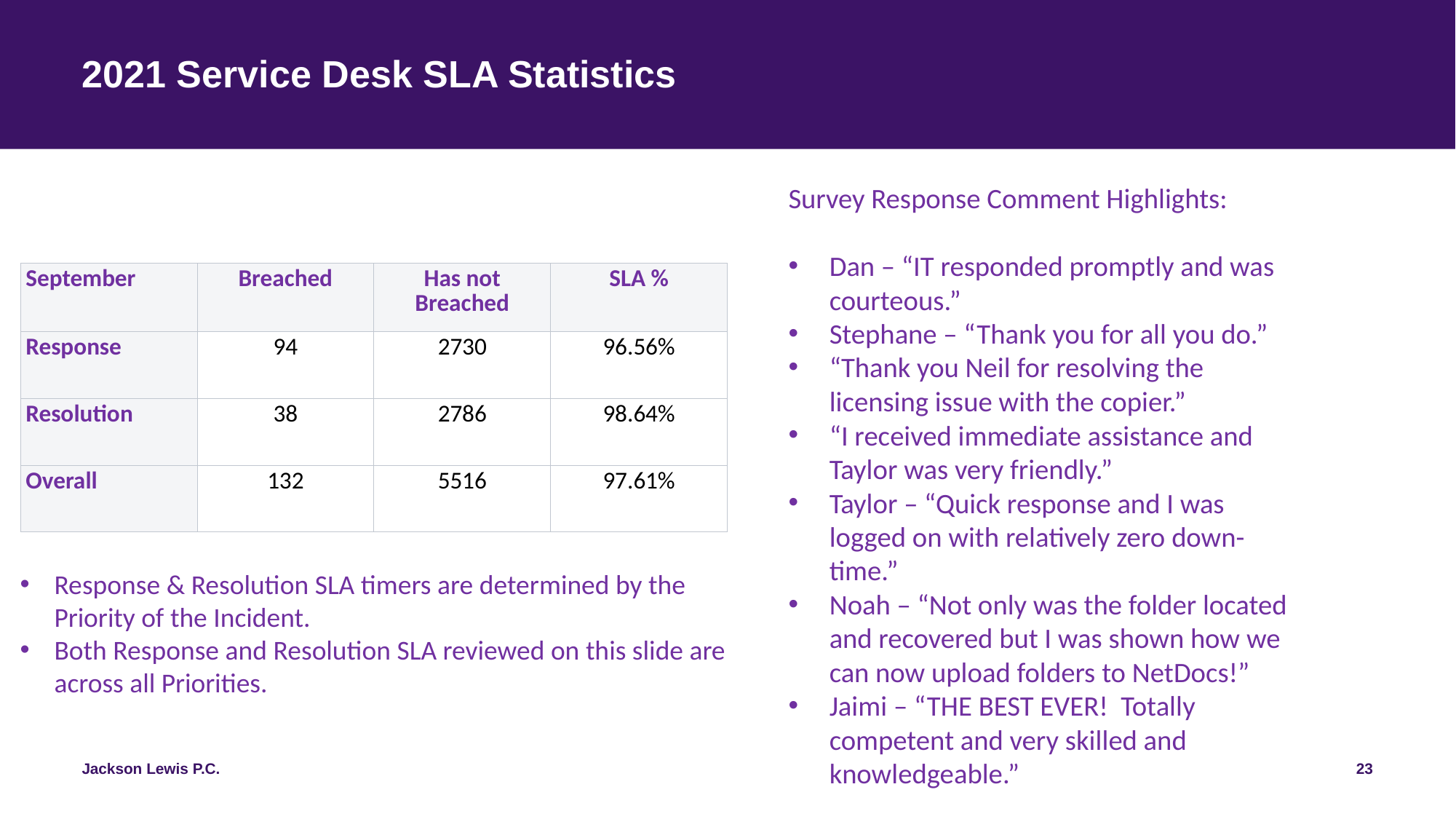

# 2021 Service Desk SLA Statistics
Survey Response Comment Highlights:

Dan – “IT responded promptly and was courteous.”
Stephane – “Thank you for all you do.”
“Thank you Neil for resolving the licensing issue with the copier.”
“I received immediate assistance and Taylor was very friendly.”
Taylor – “Quick response and I was logged on with relatively zero down-time.”
Noah – “Not only was the folder located and recovered but I was shown how we can now upload folders to NetDocs!”
Jaimi – “THE BEST EVER!  Totally competent and very skilled and knowledgeable.”
| September | Breached | Has not Breached | SLA % |
| --- | --- | --- | --- |
| Response | 94 | 2730 | 96.56% |
| Resolution | 38 | 2786 | 98.64% |
| Overall | 132 | 5516 | 97.61% |
Response & Resolution SLA timers are determined by the Priority of the Incident.
Both Response and Resolution SLA reviewed on this slide are across all Priorities.
23
Jackson Lewis P.C.